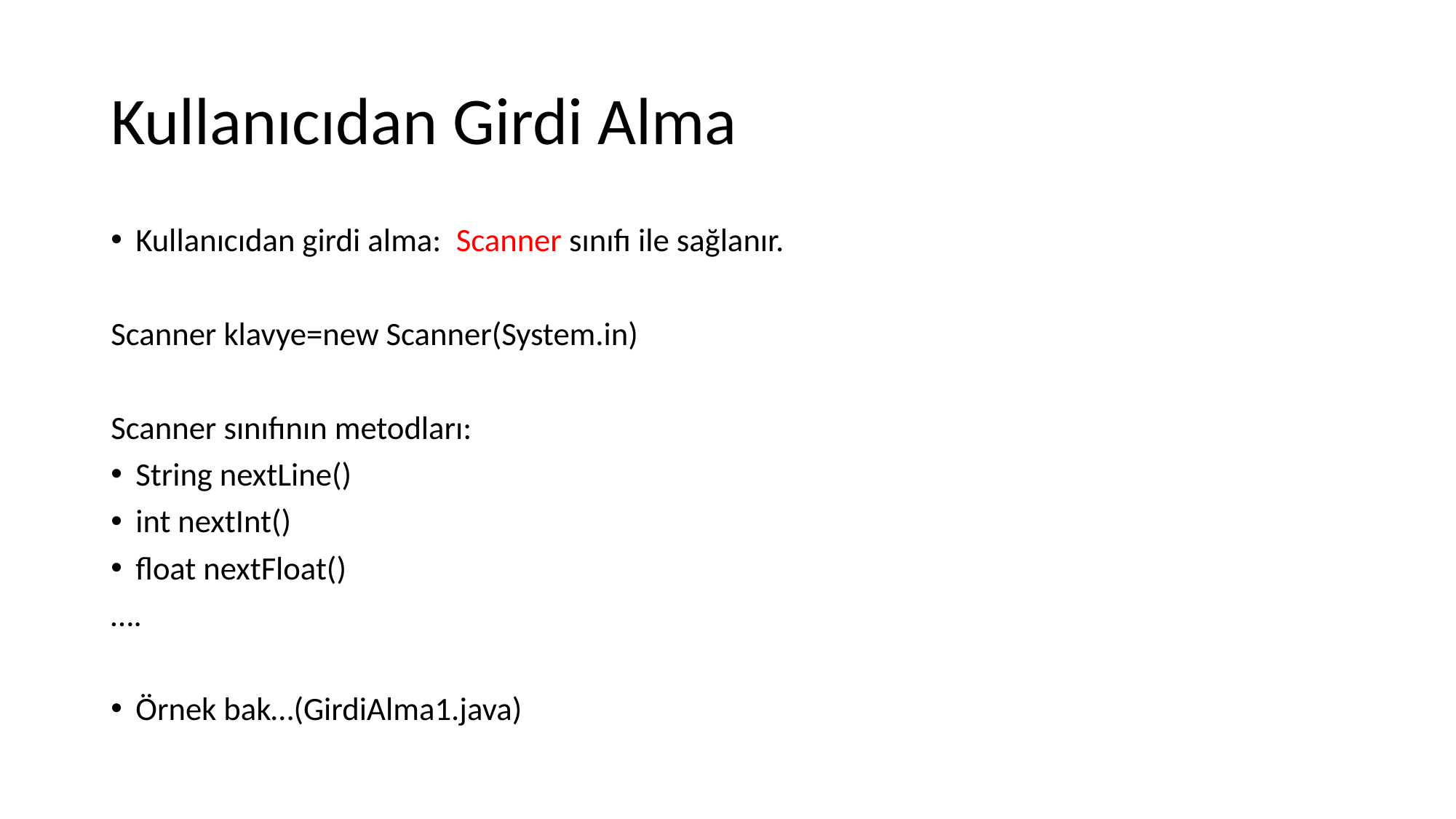

# Kullanıcıdan Girdi Alma
Kullanıcıdan girdi alma:  Scanner sınıfı ile sağlanır.

Scanner klavye=new Scanner(System.in)

Scanner sınıfının metodları:
String nextLine()
int nextInt()
float nextFloat()
….

Örnek bak…(GirdiAlma1.java)